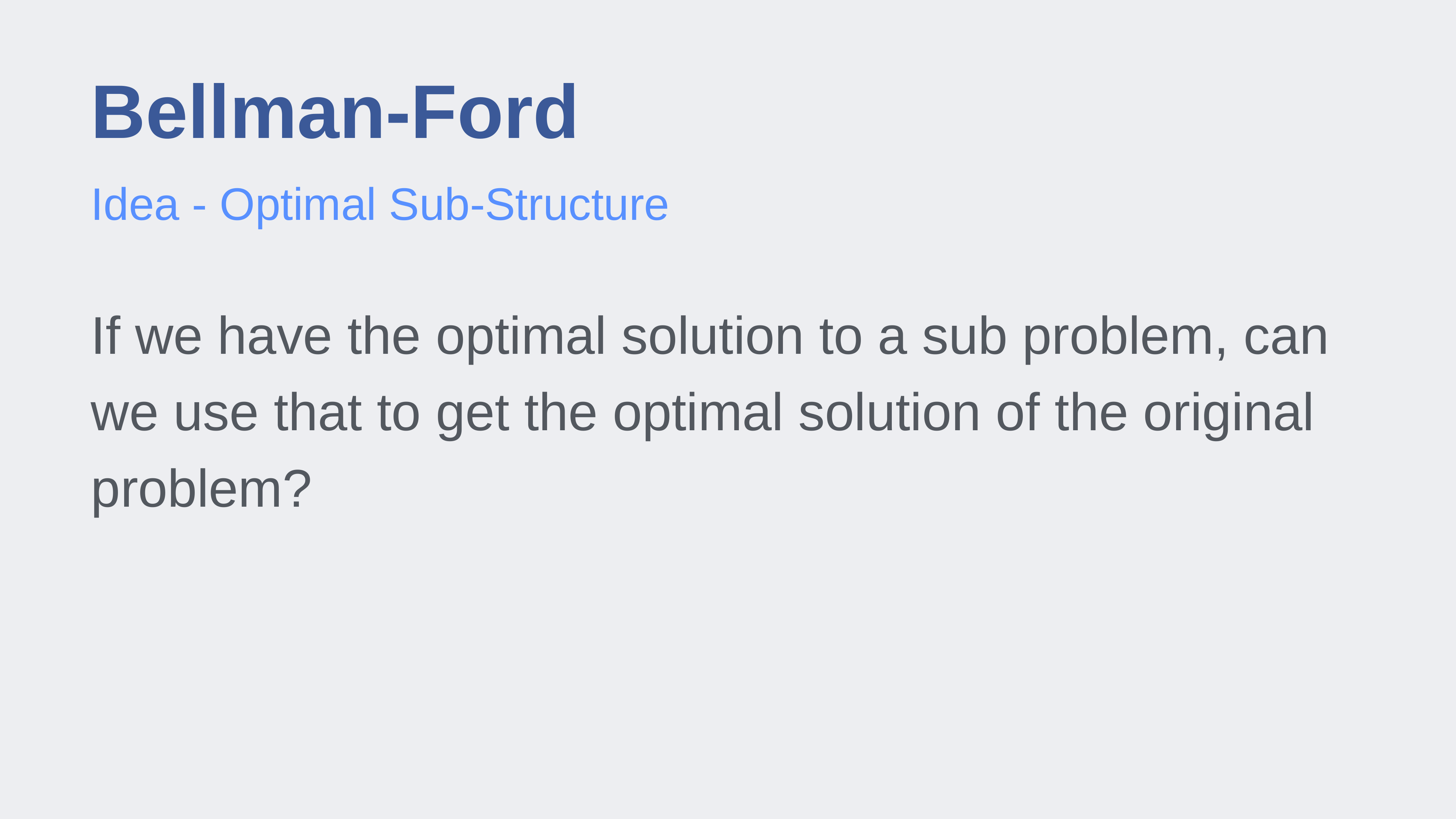

# Bellman-Ford
Idea - Optimal Sub-Structure
If we have the optimal solution to a sub problem, can we use that to get the optimal solution of the original problem?